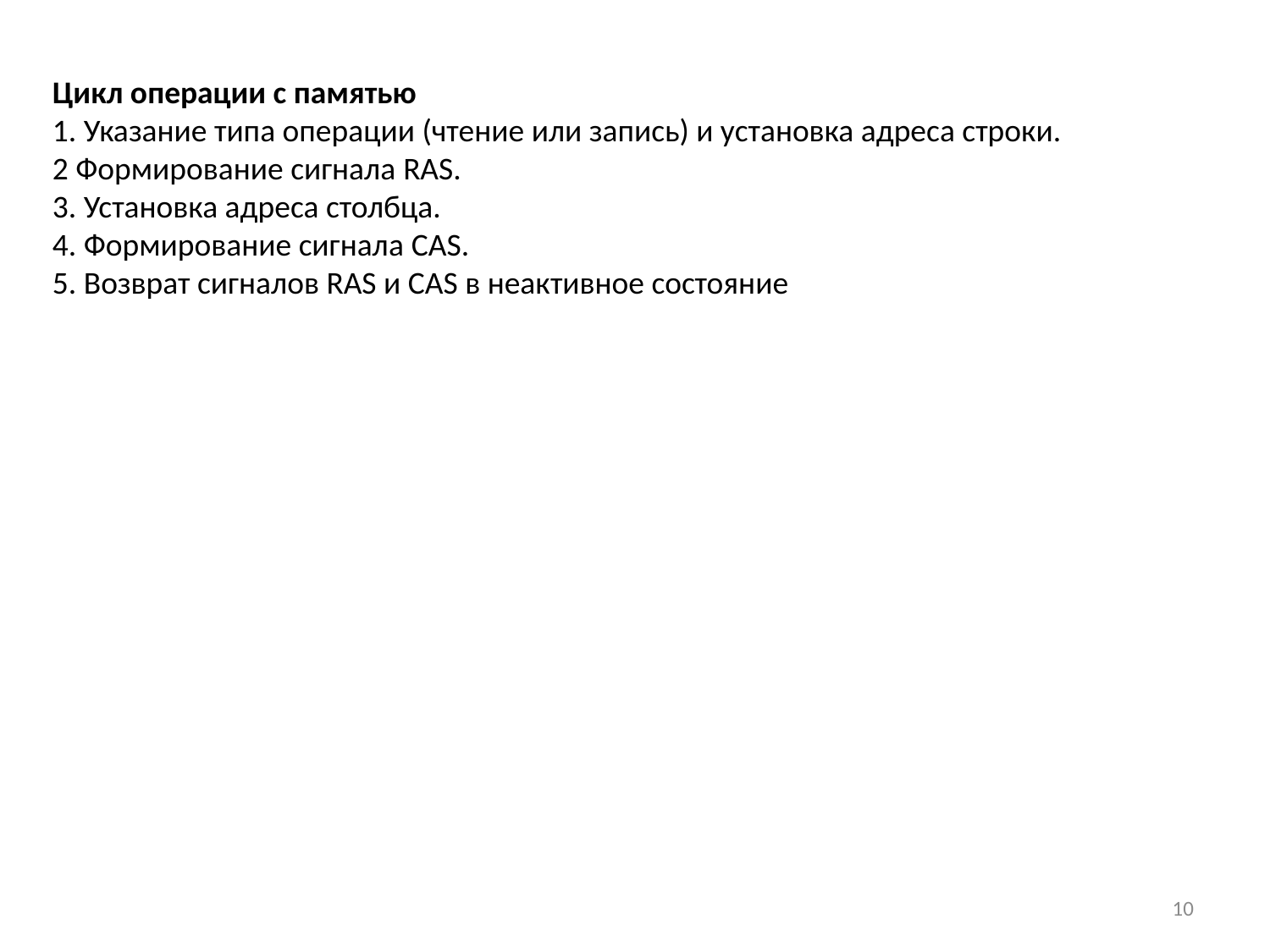

Цикл операции с памятью
1. Указание типа операции (чтение или запись) и установка адреса строки.
2 Формирование сигнала RAS.
3. Установка адреса столбца.
4. Формирование сигнала CAS.
5. Возврат сигналов RAS и CAS в неактивное состояние
10